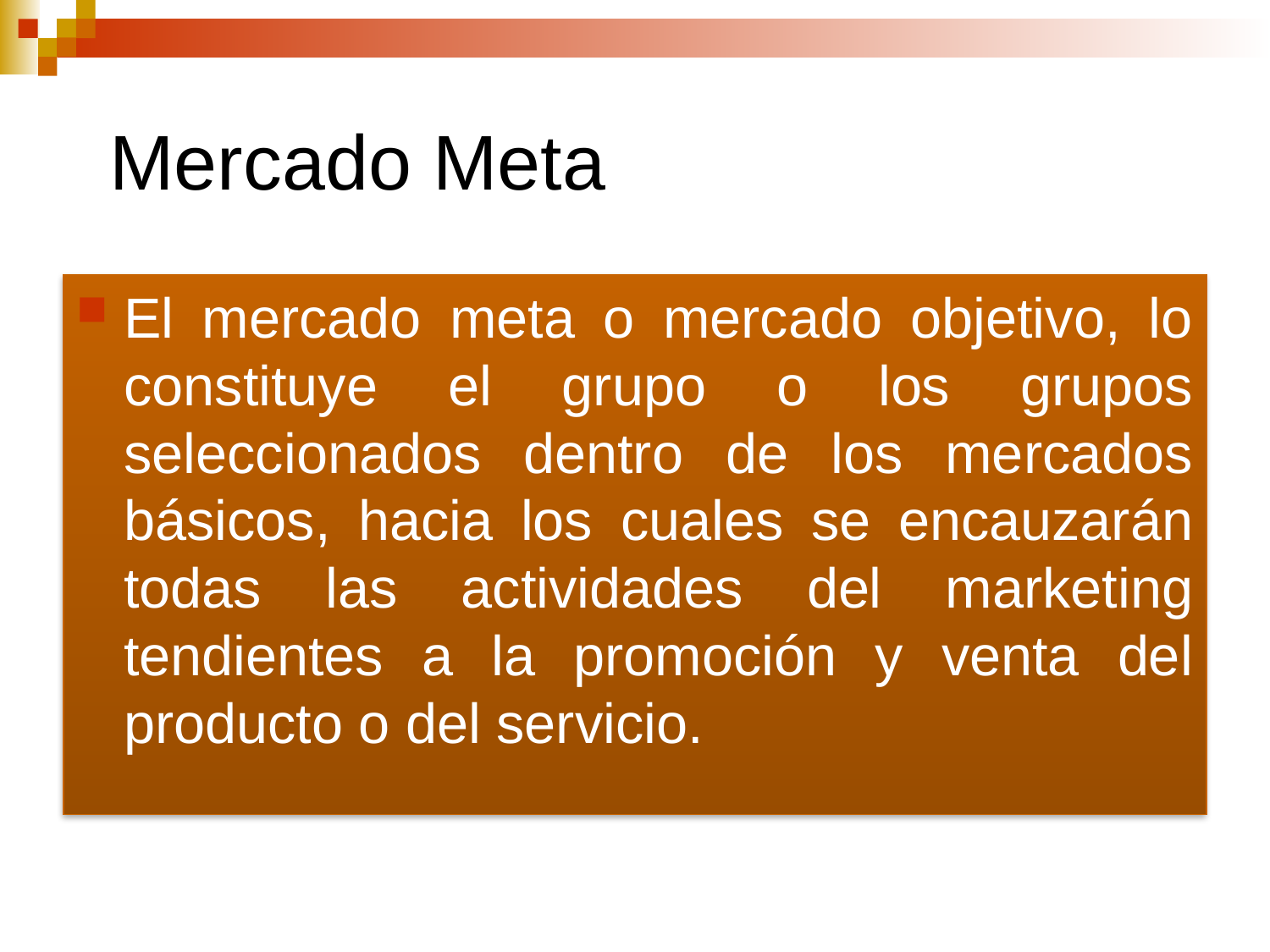

# Mercado Meta
El mercado meta o mercado objetivo, lo constituye el grupo o los grupos seleccionados dentro de los mercados básicos, hacia los cuales se encauzarán todas las actividades del marketing tendientes a la promoción y venta del producto o del servicio.